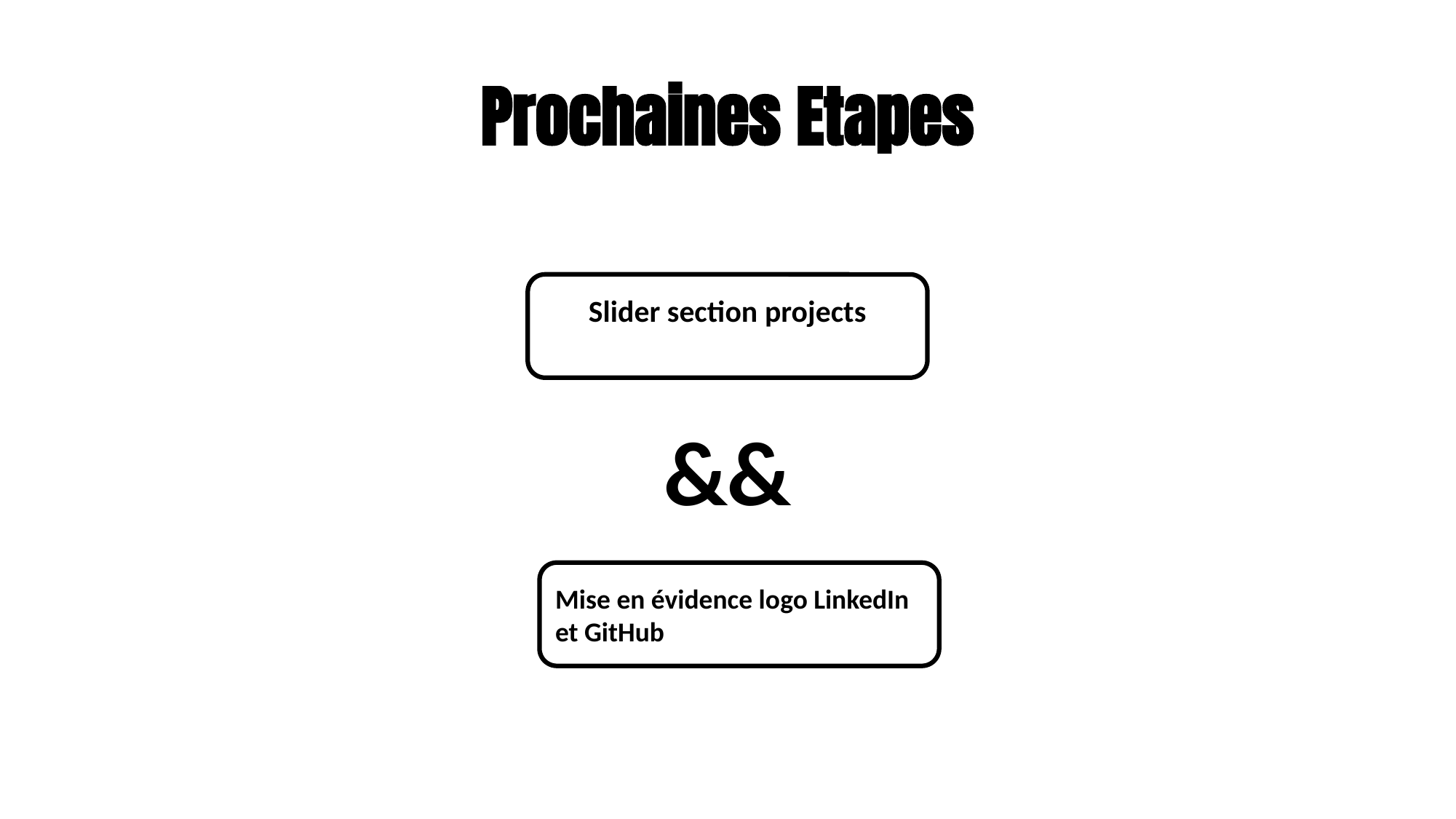

# Prochaines Etapes
Slider section projects

&&
Mise en évidence logo LinkedIn et GitHub